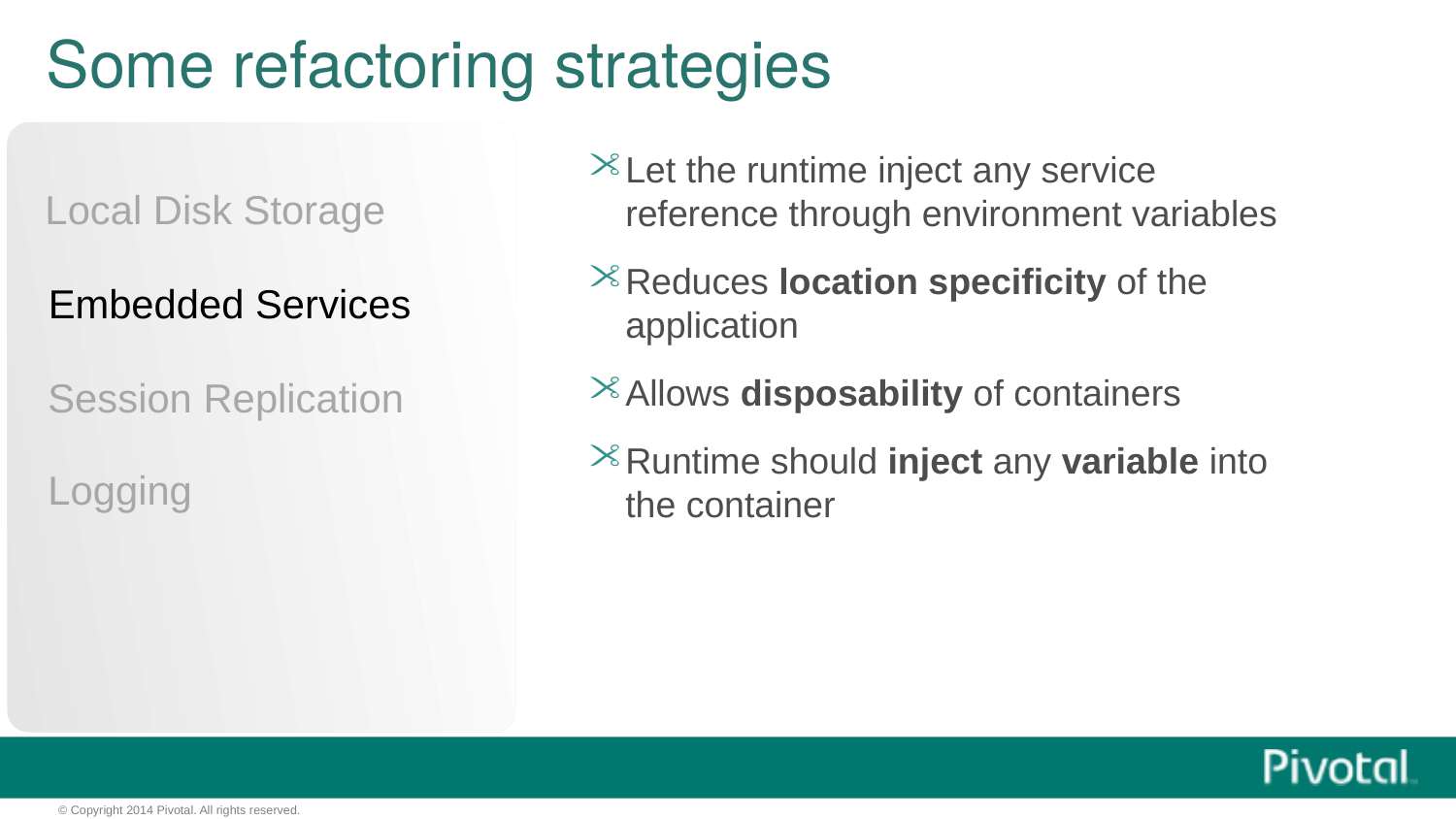

Some refactoring strategies

Let the runtime inject any service reference through environment variables
Reduces location specificity of the application
Allows disposability of containers
Runtime should inject any variable into the container
Local Disk Storage
Embedded Services
Session Replication
Logging
49